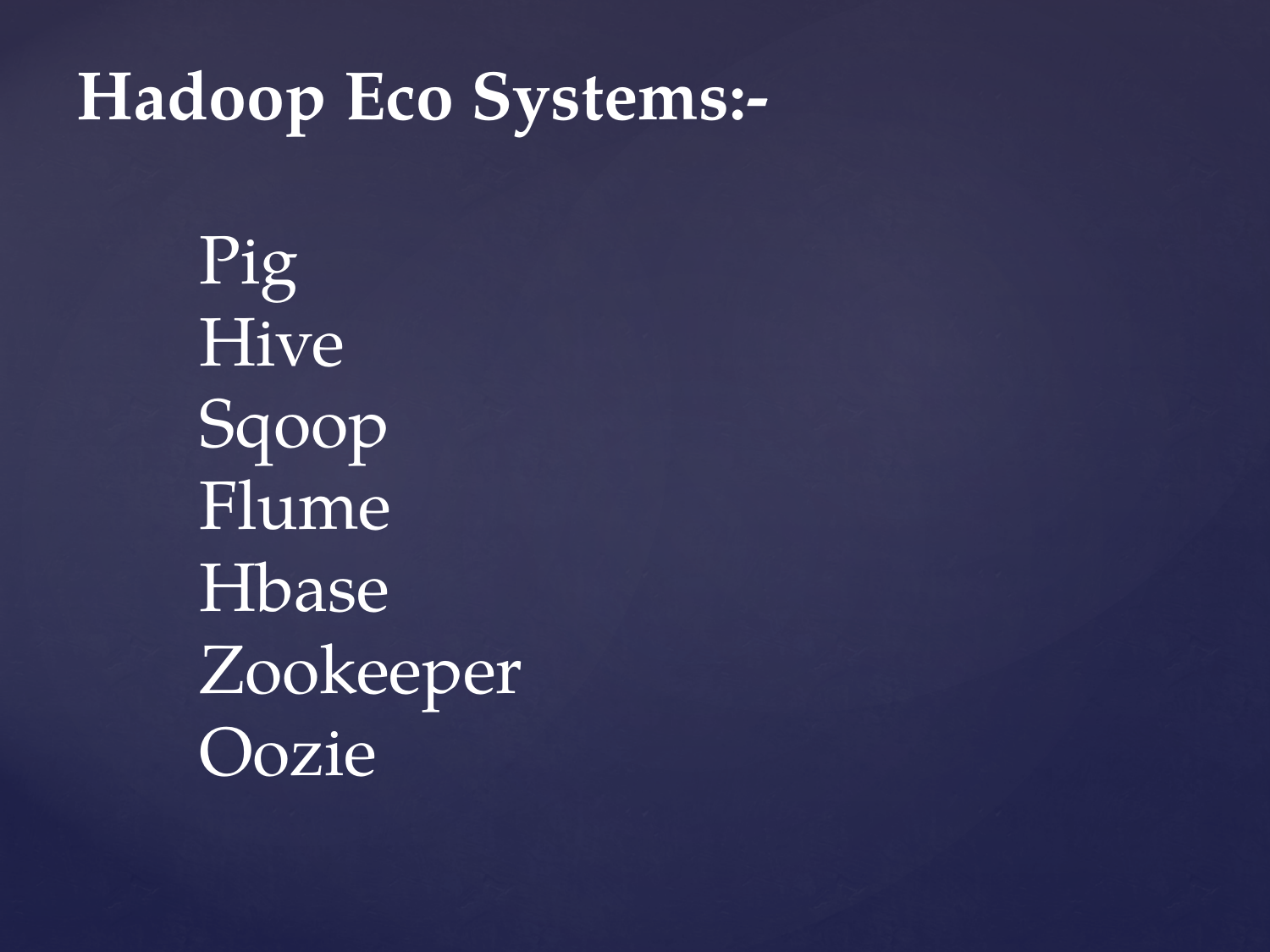

# Hadoop Eco Systems:- Pig Hive Sqoop Flume Hbase Zookeeper Oozie